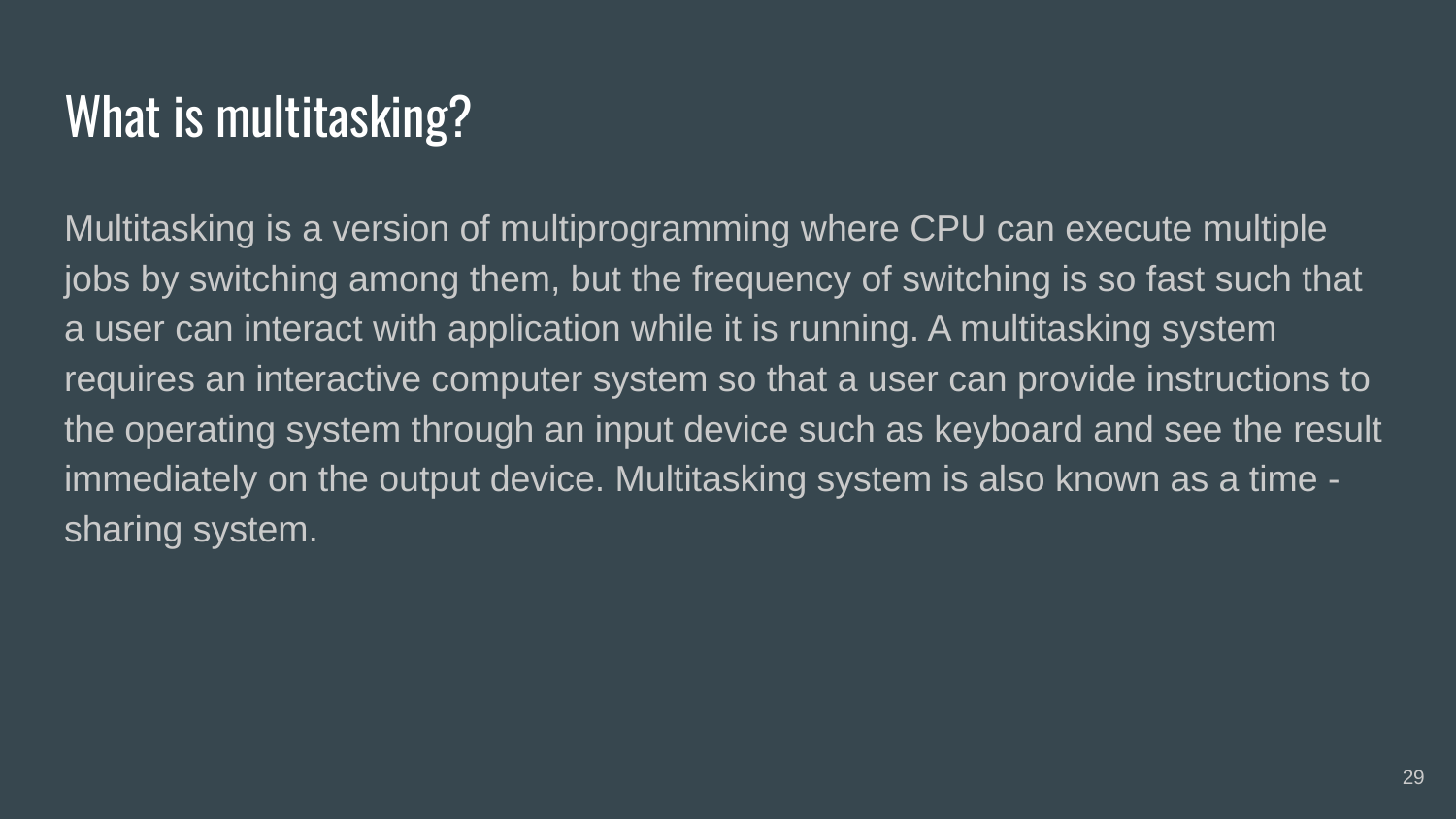

# What is multitasking?
Multitasking is a version of multiprogramming where CPU can execute multiple jobs by switching among them, but the frequency of switching is so fast such that a user can interact with application while it is running. A multitasking system requires an interactive computer system so that a user can provide instructions to the operating system through an input device such as keyboard and see the result immediately on the output device. Multitasking system is also known as a time - sharing system.
29